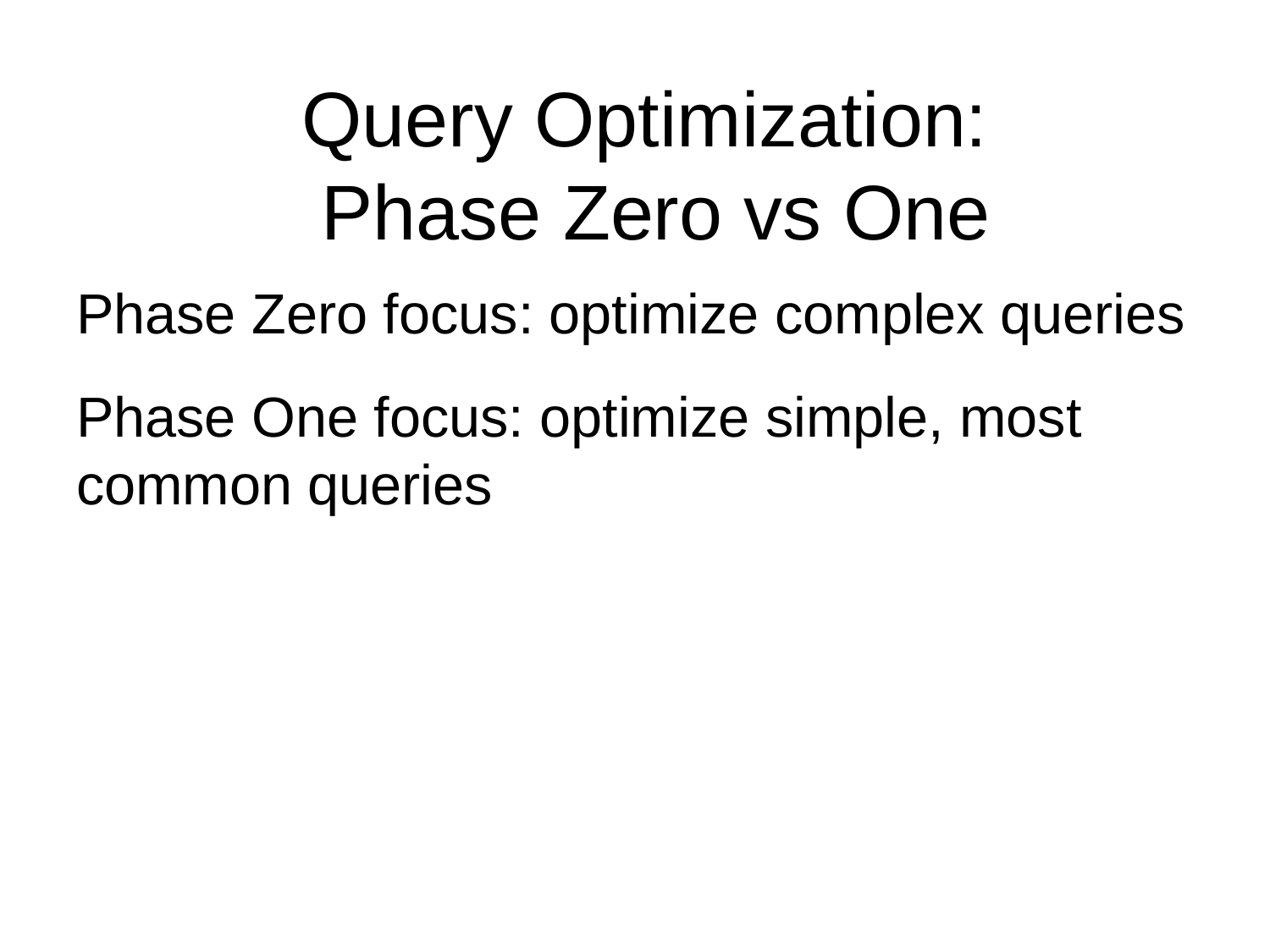

# Query Optimization: Phase Zero vs One
Phase Zero focus: optimize complex queries
Phase One focus: optimize simple, most common queries